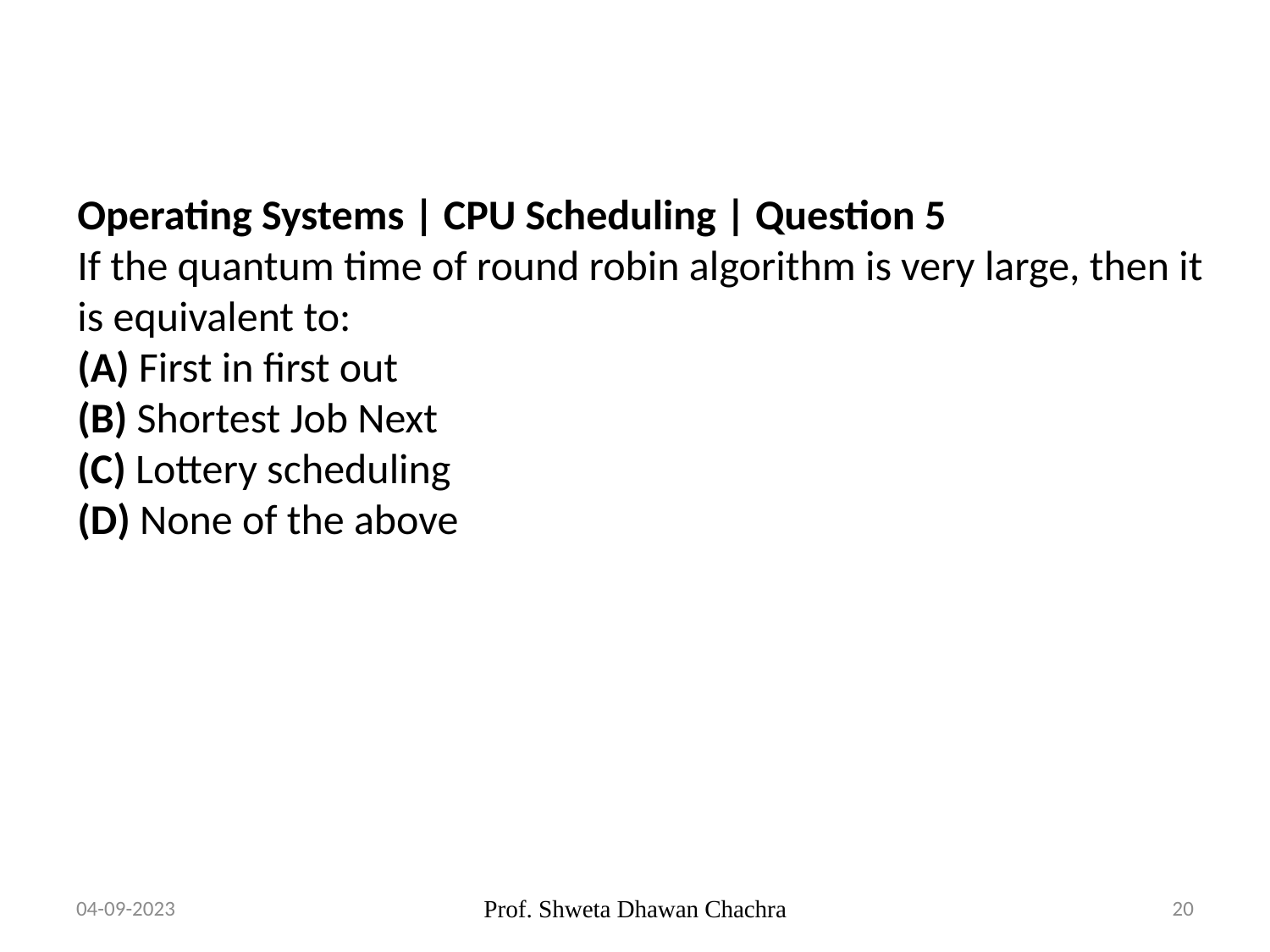

Operating Systems | CPU Scheduling | Question 5
If the quantum time of round robin algorithm is very large, then it is equivalent to:
(A) First in first out
(B) Shortest Job Next
(C) Lottery scheduling
(D) None of the above
04-09-2023
Prof. Shweta Dhawan Chachra
20